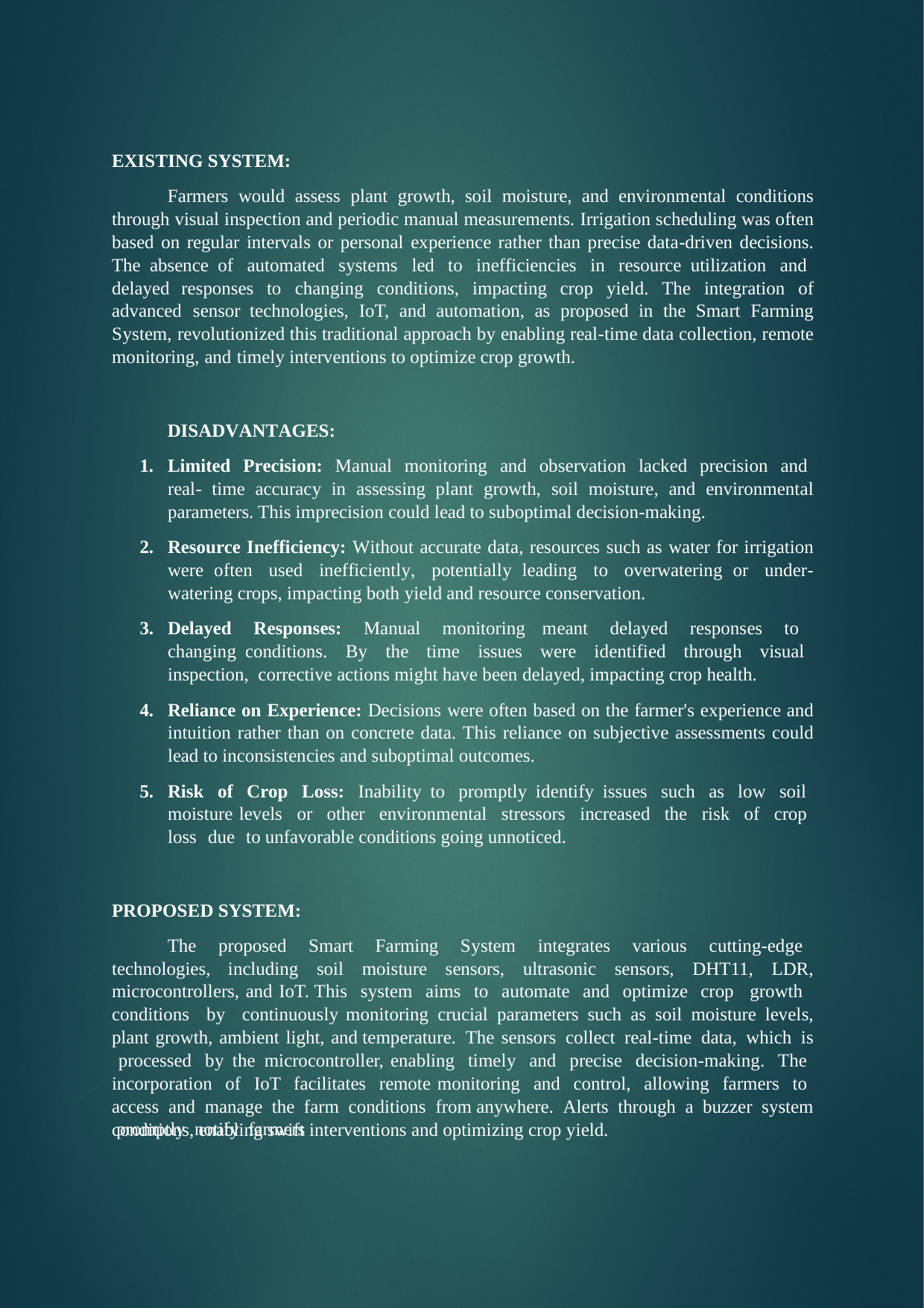

EXISTING SYSTEM:
Farmers  would  assess  plant  growth,  soil  moisture,  and  environmental  conditions through visual inspection and periodic manual measurements. Irrigation scheduling was often based on regular intervals or personal experience rather than precise data-driven decisions. The absence of  automated  systems  led  to  inefficiencies  in  resource utilization  and  delayed responses to changing conditions, impacting crop yield. The integration of advanced sensor technologies, IoT, and automation, as proposed in the Smart Farming System, revolutionized this traditional approach by enabling real-time data collection, remote monitoring, and timely interventions to optimize crop growth.

DISADVANTAGES:
Limited  Precision:  Manual  monitoring  and  observation  lacked  precision  and  real- time accuracy in assessing plant growth, soil moisture, and environmental parameters. This imprecision could lead to suboptimal decision-making.
Resource Inefficiency: Without accurate data, resources such as water for irrigation were often  used  inefficiently,  potentially leading  to  overwatering or  under-watering crops, impacting both yield and resource conservation.
Delayed   Responses:   Manual   monitoring  meant   delayed   responses   to   changing conditions.  By  the  time  issues  were  identified  through  visual  inspection,  corrective actions might have been delayed, impacting crop health.
Reliance on Experience: Decisions were often based on the farmer's experience and intuition rather than on concrete data. This reliance on subjective assessments could lead to inconsistencies and suboptimal outcomes.
Risk  of  Crop  Loss:  Inability to  promptly identify issues  such  as  low  soil  moisture levels  or  other  environmental  stressors  increased  the  risk  of  crop  loss  due  to unfavorable conditions going unnoticed.

PROPOSED SYSTEM:
The  proposed  Smart  Farming  System  integrates  various  cutting-edge  technologies, including soil moisture sensors, ultrasonic sensors, DHT11, LDR, microcontrollers, and IoT. This  system  aims  to  automate  and  optimize  crop   growth   conditions  by  continuously monitoring crucial parameters such as soil moisture levels, plant growth, ambient light, and temperature.  The sensors  collect  real-time  data,  which  is  processed  by the microcontroller, enabling  timely  and  precise  decision-making.  The  incorporation  of  IoT  facilitates  remote monitoring  and  control,  allowing  farmers  to  access  and  manage  the  farm  conditions  from anywhere.  Alerts  through  a  buzzer  system  promptly  notify  farmers
conditions, enabling swift interventions and optimizing crop yield.